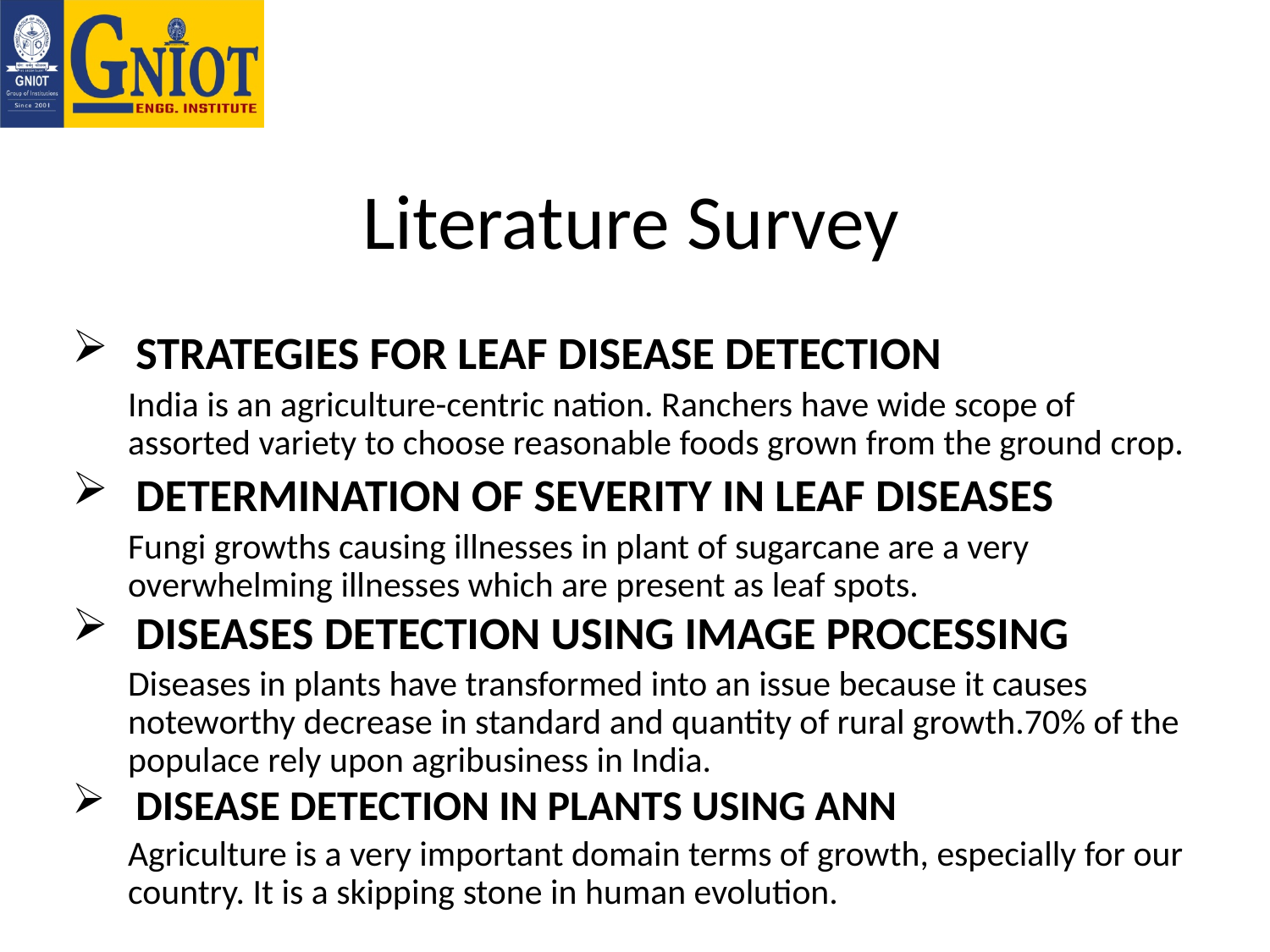

# Literature Survey
STRATEGIES FOR LEAF DISEASE DETECTION
India is an agriculture-centric nation. Ranchers have wide scope of assorted variety to choose reasonable foods grown from the ground crop.
DETERMINATION OF SEVERITY IN LEAF DISEASES
Fungi growths causing illnesses in plant of sugarcane are a very overwhelming illnesses which are present as leaf spots.
DISEASES DETECTION USING IMAGE PROCESSING
Diseases in plants have transformed into an issue because it causes noteworthy decrease in standard and quantity of rural growth.70% of the populace rely upon agribusiness in India.
DISEASE DETECTION IN PLANTS USING ANN
Agriculture is a very important domain terms of growth, especially for our country. It is a skipping stone in human evolution.